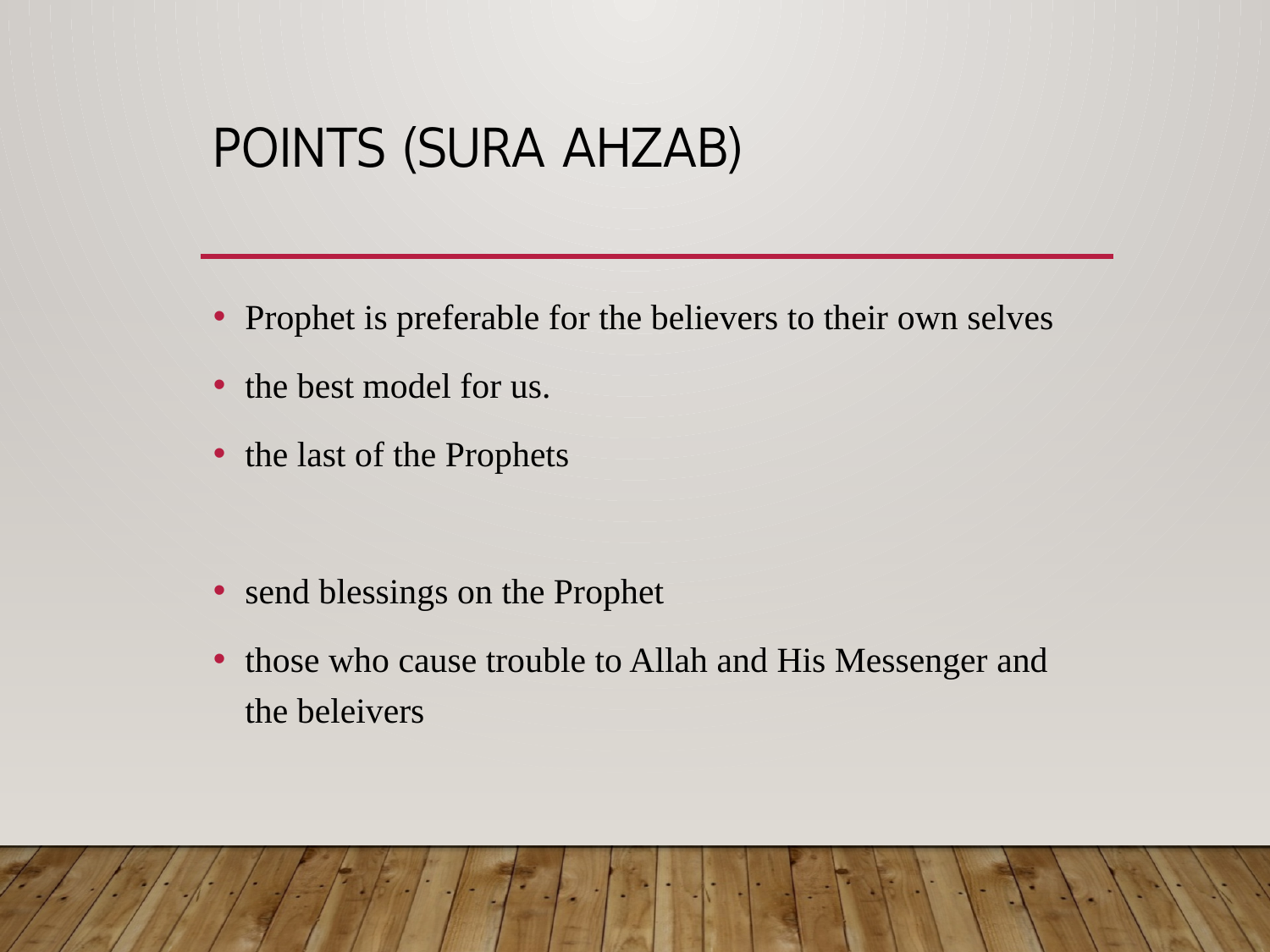

# POINTS (SURA AHZAB)
Prophet is preferable for the believers to their own selves
the best model for us.
the last of the Prophets

send blessings on the Prophet
those who cause trouble to Allah and His Messenger and the beleivers